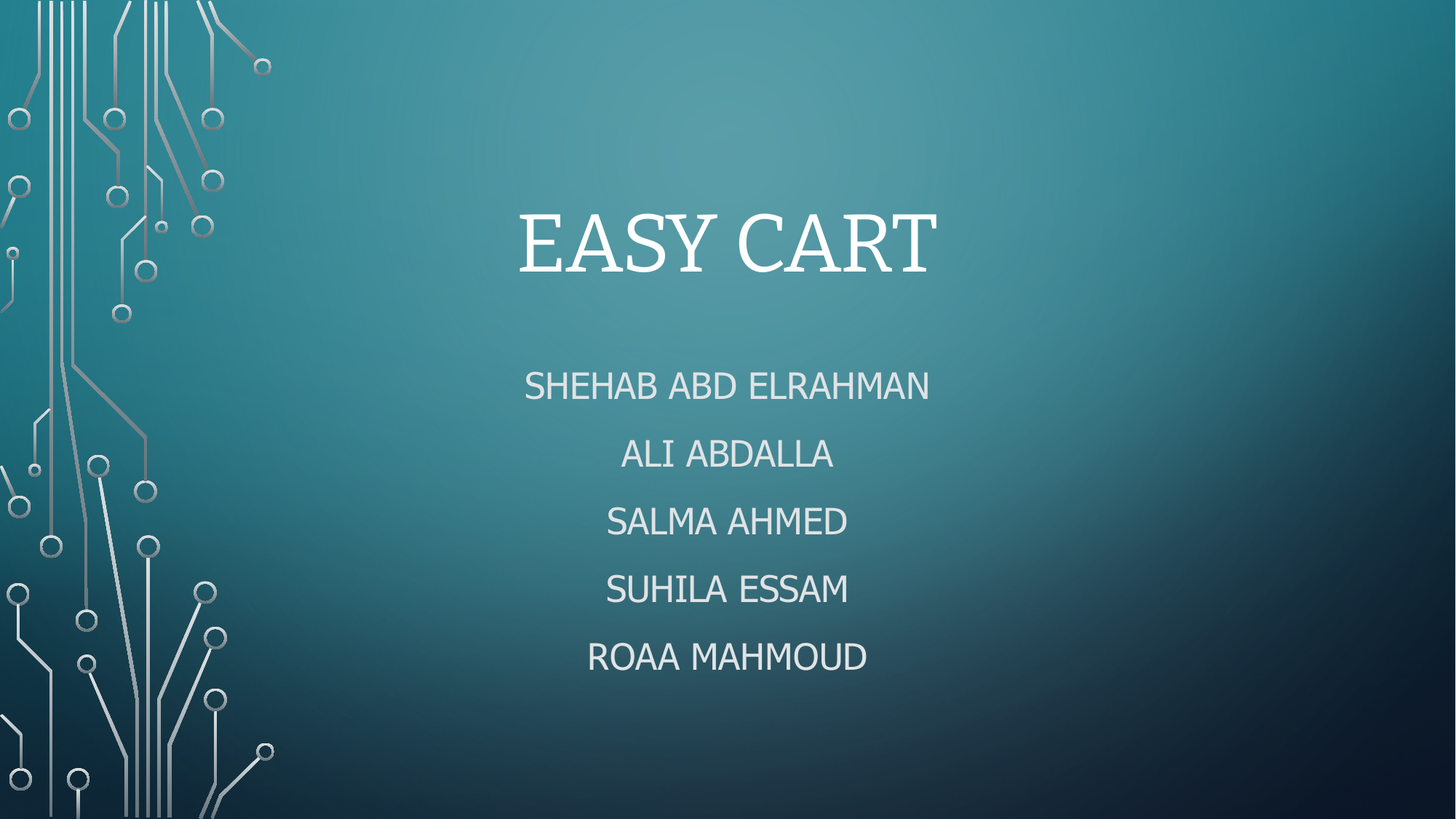

# EASY cart
Shehab Abd elRahman
Ali abdalla
Salma ahmed
Suhila essam
Roaa Mahmoud